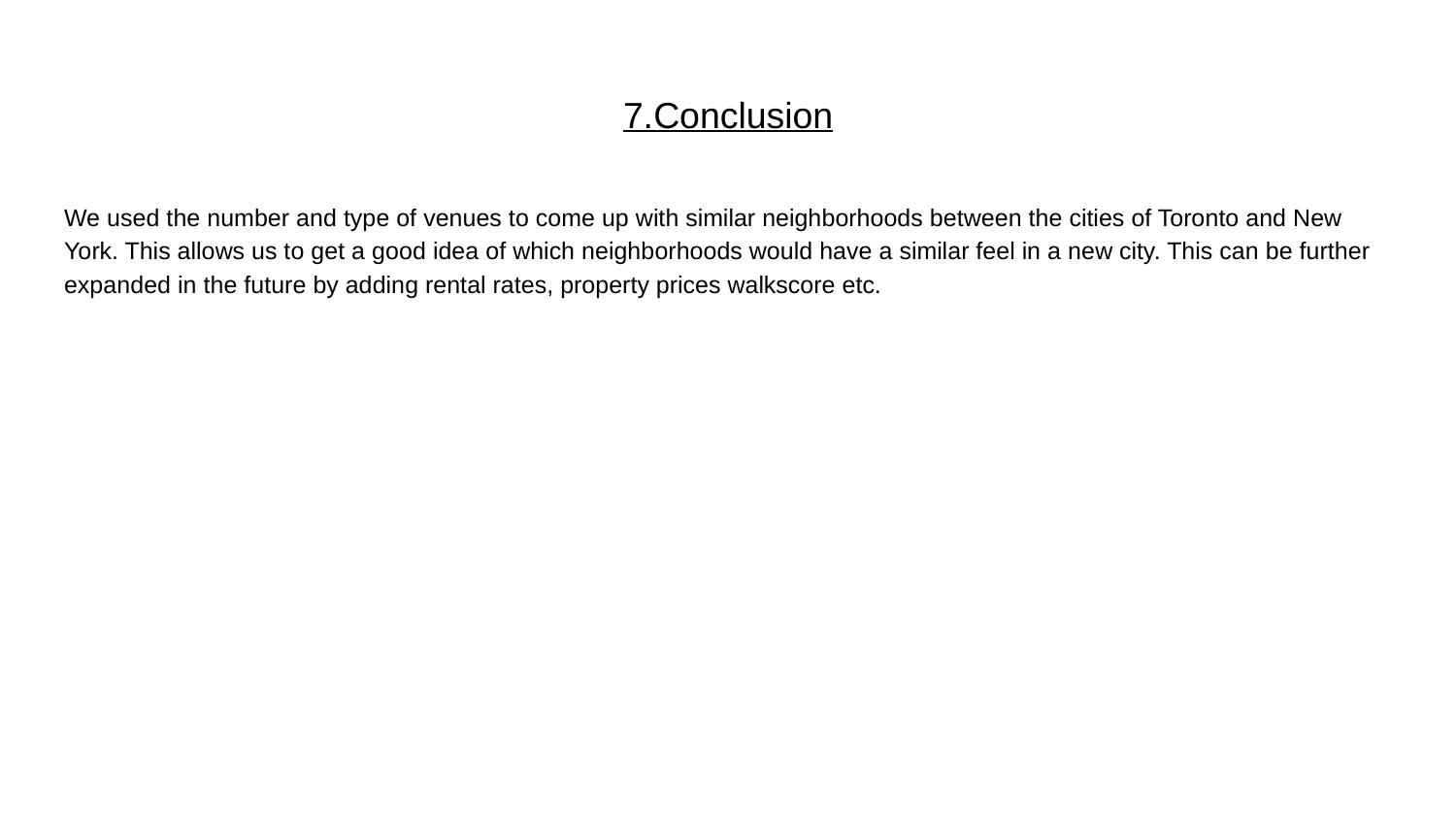

# 7.Conclusion
We used the number and type of venues to come up with similar neighborhoods between the cities of Toronto and New York. This allows us to get a good idea of which neighborhoods would have a similar feel in a new city. This can be further expanded in the future by adding rental rates, property prices walkscore etc.